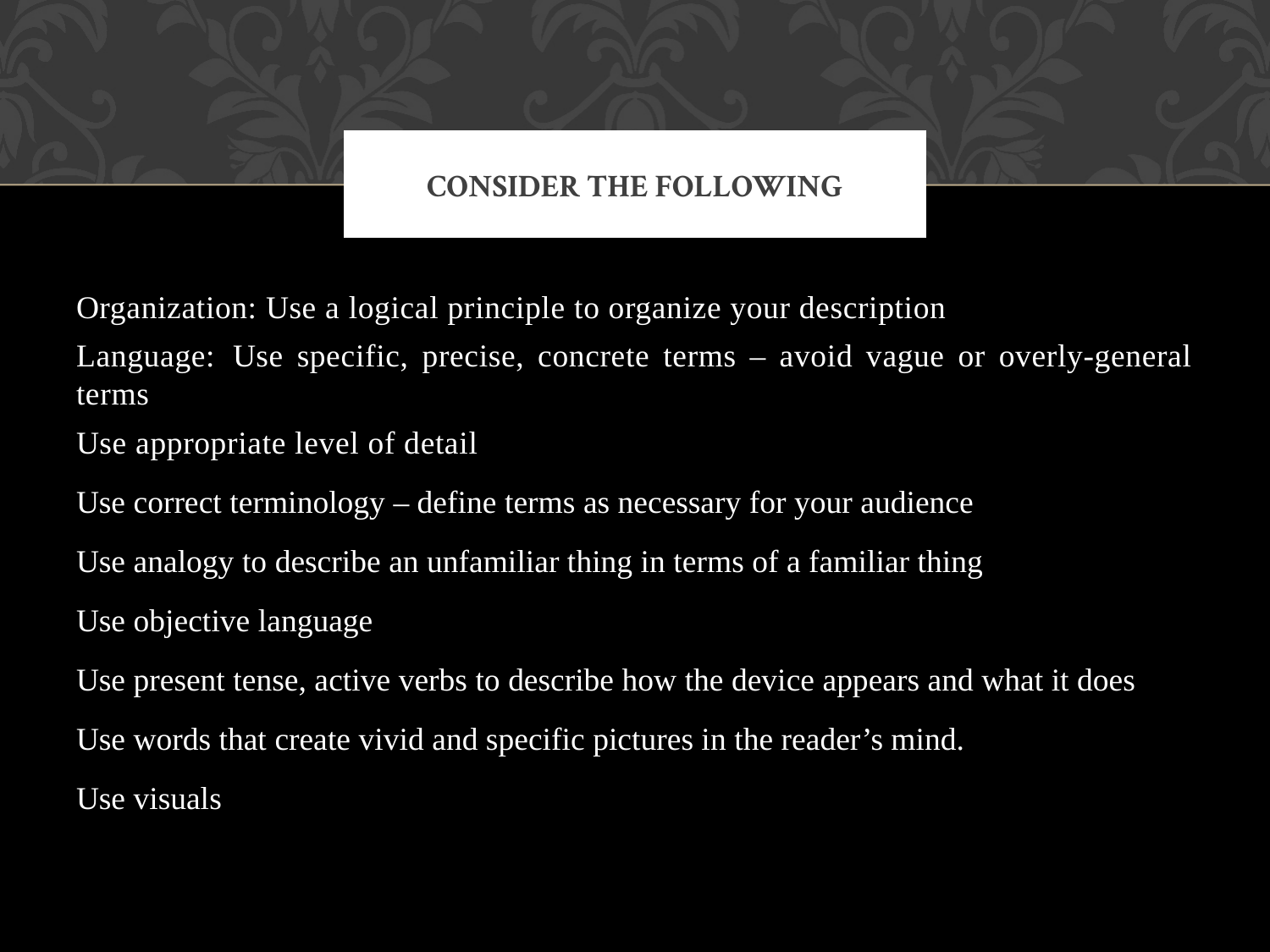

# Consider the following
Organization: Use a logical principle to organize your description
Language:  Use specific, precise, concrete terms – avoid vague or overly-general terms
Use appropriate level of detail
Use correct terminology – define terms as necessary for your audience
Use analogy to describe an unfamiliar thing in terms of a familiar thing
Use objective language
Use present tense, active verbs to describe how the device appears and what it does
Use words that create vivid and specific pictures in the reader’s mind.
Use visuals